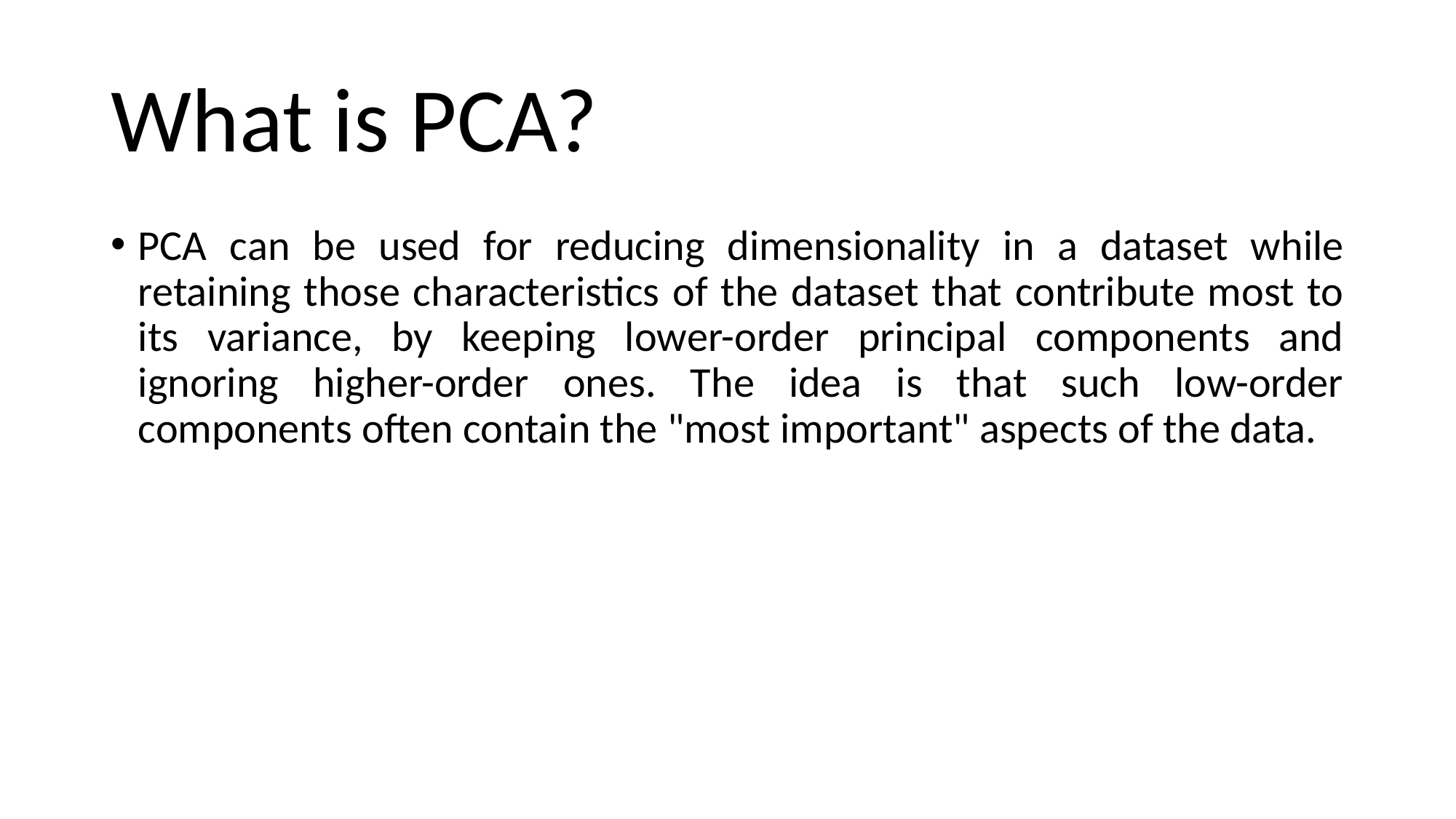

# What is PCA?
PCA can be used for reducing dimensionality in a dataset while retaining those characteristics of the dataset that contribute most to its variance, by keeping lower-order principal components and ignoring higher-order ones. The idea is that such low-order components often contain the "most important" aspects of the data.